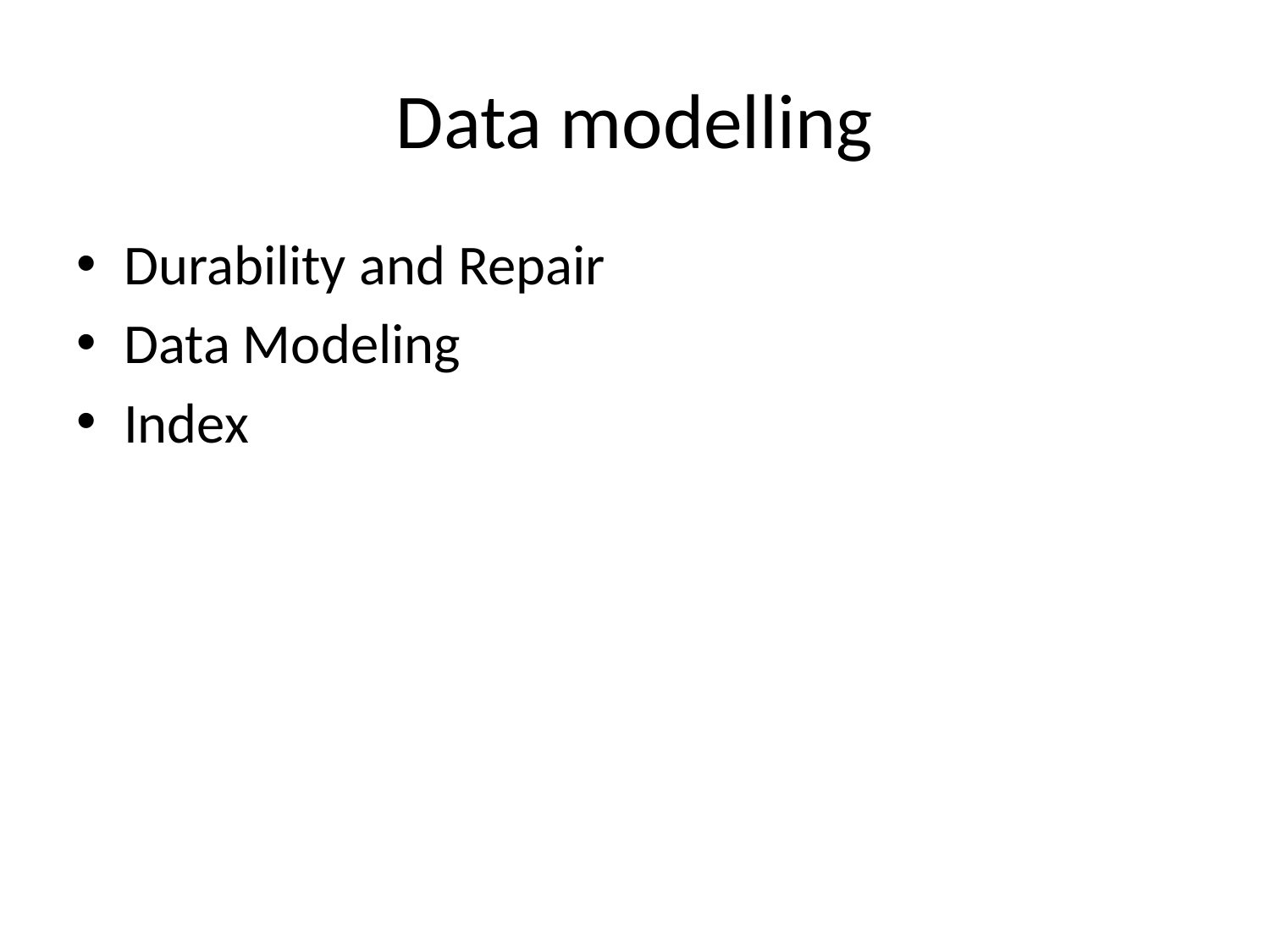

# Data modelling
Durability and Repair
Data Modeling
Index